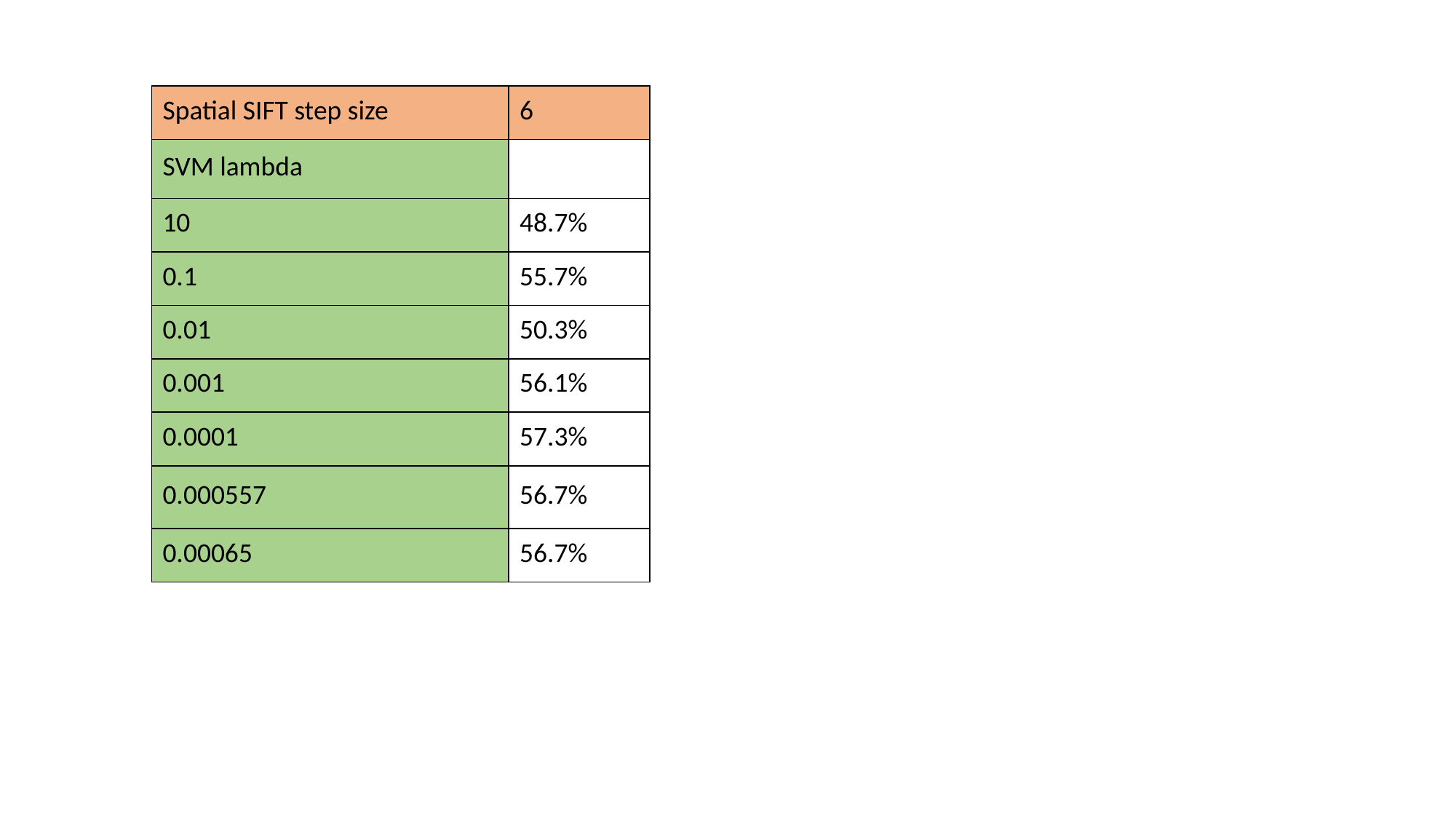

| Spatial SIFT step size | 6 |
| --- | --- |
| SVM lambda |  |
| 10 | 48.7% |
| 0.1 | 55.7% |
| 0.01 | 50.3% |
| 0.001 | 56.1% |
| 0.0001 | 57.3% |
| 0.000557 | 56.7% |
| 0.00065 | 56.7% |